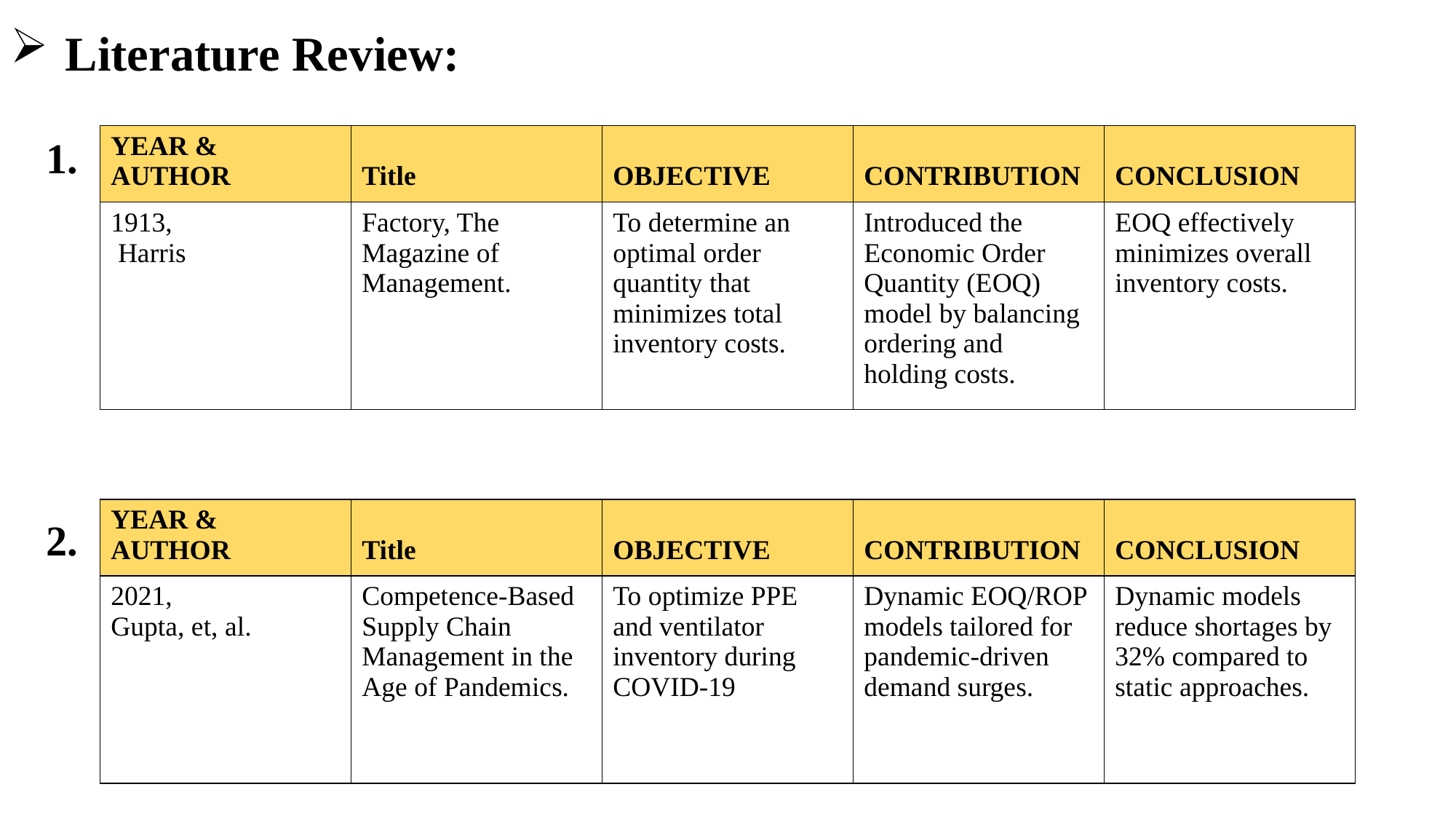

Literature Review:
1.
| YEAR & AUTHOR | Title | OBJECTIVE | CONTRIBUTION | CONCLUSION |
| --- | --- | --- | --- | --- |
| 1913, Harris | Factory, The Magazine of Management. | To determine an optimal order quantity that minimizes total inventory costs. | Introduced the Economic Order Quantity (EOQ) model by balancing ordering and holding costs. | EOQ effectively minimizes overall inventory costs. |
| YEAR & AUTHOR | Title | OBJECTIVE | CONTRIBUTION | CONCLUSION |
| --- | --- | --- | --- | --- |
| 2021, Gupta, et, al. | Competence-Based Supply Chain Management in the Age of Pandemics. | To optimize PPE and ventilator inventory during COVID-19 | Dynamic EOQ/ROP models tailored for pandemic-driven demand surges. | Dynamic models reduce shortages by 32% compared to static approaches. |
2.